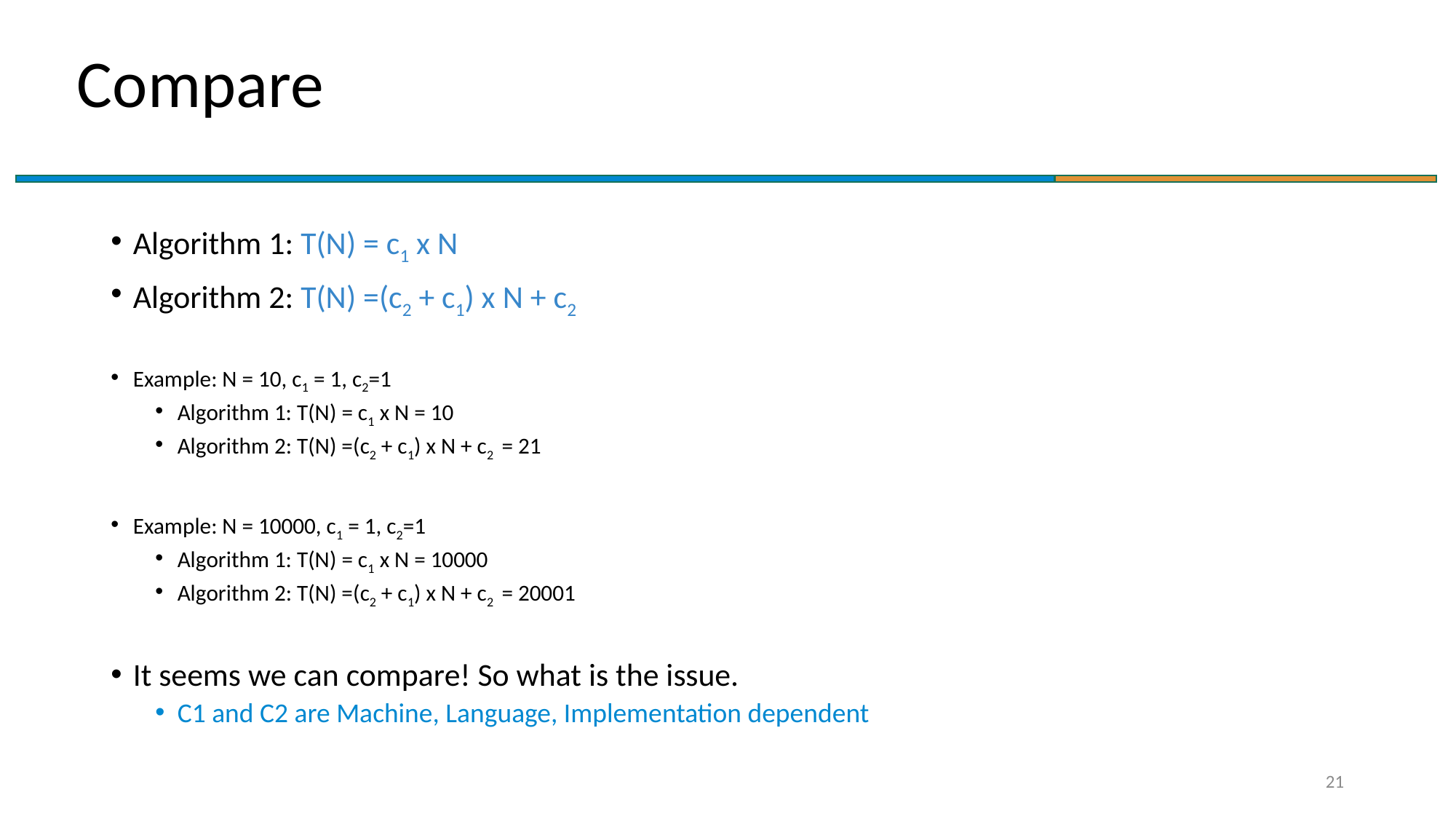

# Compare

Algorithm 1: T(N) = c1 x N
Algorithm 2: T(N) =(c2 + c1) x N + c2

Example: N = 10, c1 = 1, c2=1
Algorithm 1: T(N) = c1 x N = 10
Algorithm 2: T(N) =(c2 + c1) x N + c2  = 21

Example: N = 10000, c1 = 1, c2=1
Algorithm 1: T(N) = c1 x N = 10000
Algorithm 2: T(N) =(c2 + c1) x N + c2  = 20001

It seems we can compare! So what is the issue.
C1 and C2 are Machine, Language, Implementation dependent

21